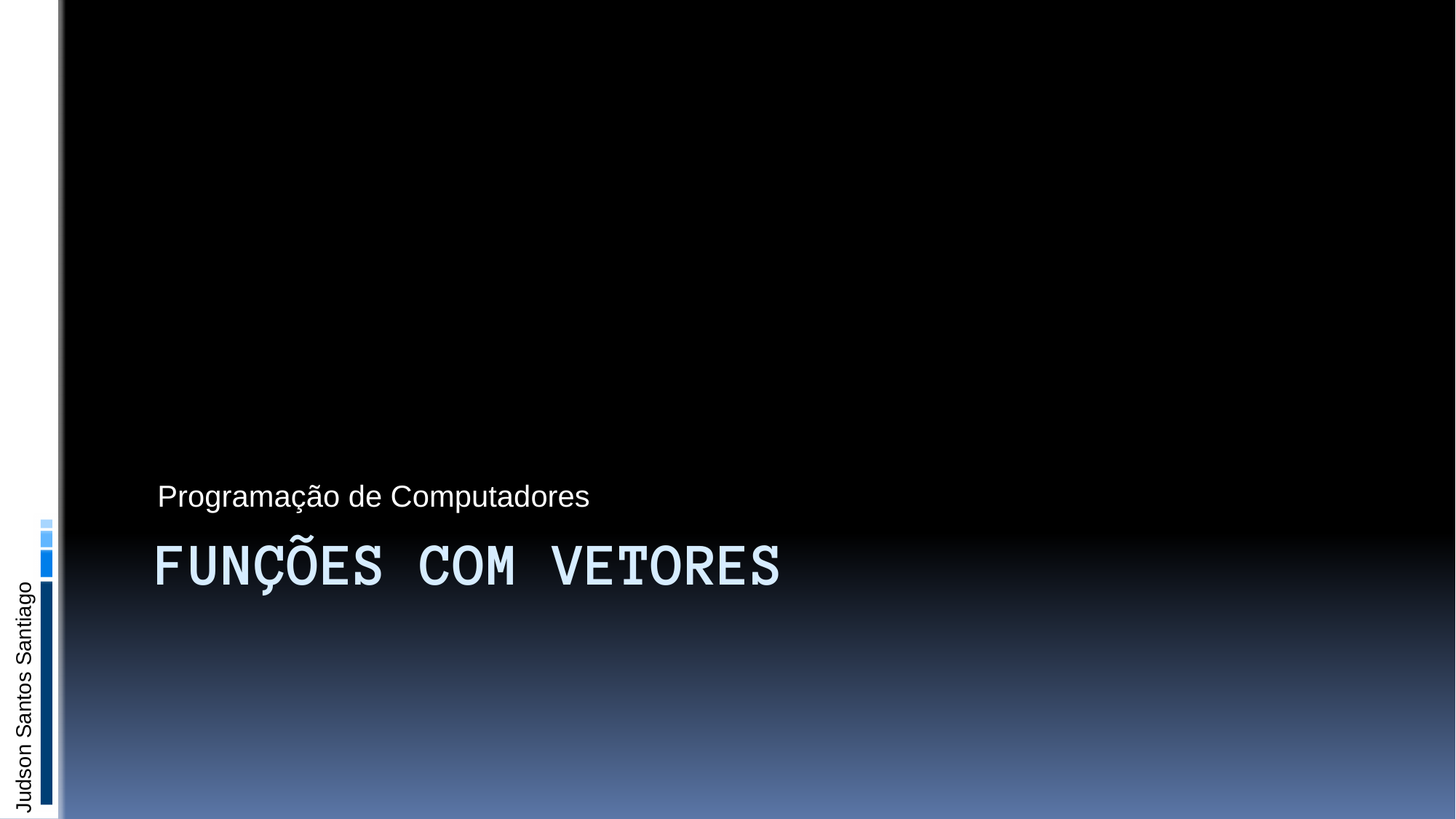

Programação de Computadores
# Funções com vetores